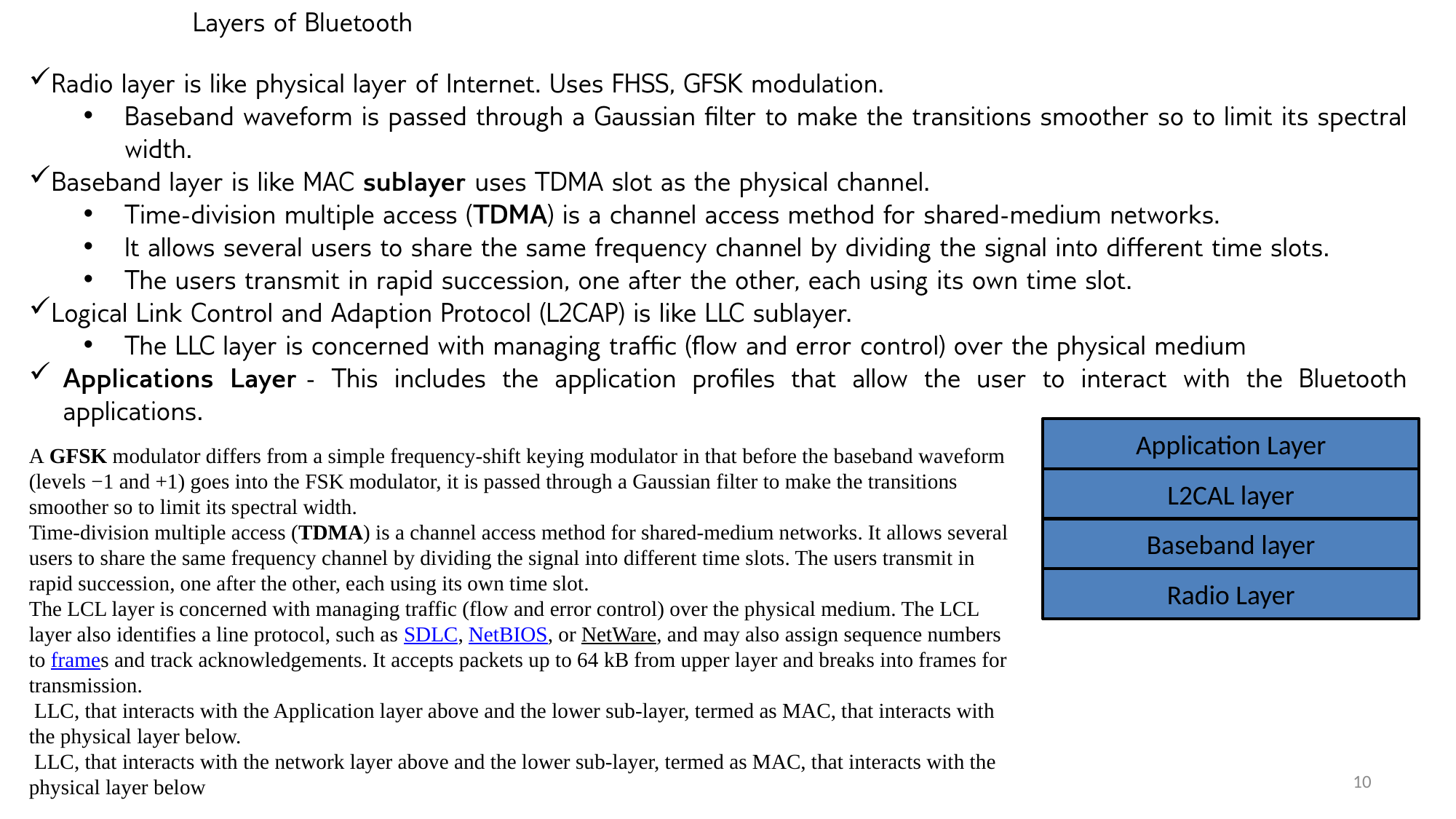

Layers of Bluetooth
Radio layer is like physical layer of Internet. Uses FHSS, GFSK modulation.
Baseband waveform is passed through a Gaussian filter to make the transitions smoother so to limit its spectral width.
Baseband layer is like MAC sublayer uses TDMA slot as the physical channel.
Time-division multiple access (TDMA) is a channel access method for shared-medium networks.
It allows several users to share the same frequency channel by dividing the signal into different time slots.
The users transmit in rapid succession, one after the other, each using its own time slot.
Logical Link Control and Adaption Protocol (L2CAP) is like LLC sublayer.
The LLC layer is concerned with managing traffic (flow and error control) over the physical medium
Applications Layer − This includes the application profiles that allow the user to interact with the Bluetooth applications.

Application Layer
L2CAL layer
Baseband layer
Radio Layer
A GFSK modulator differs from a simple frequency-shift keying modulator in that before the baseband waveform (levels −1 and +1) goes into the FSK modulator, it is passed through a Gaussian filter to make the transitions smoother so to limit its spectral width.
Time-division multiple access (TDMA) is a channel access method for shared-medium networks. It allows several users to share the same frequency channel by dividing the signal into different time slots. The users transmit in rapid succession, one after the other, each using its own time slot.
The LCL layer is concerned with managing traffic (flow and error control) over the physical medium. The LCL layer also identifies a line protocol, such as SDLC, NetBIOS, or NetWare, and may also assign sequence numbers to frames and track acknowledgements. It accepts packets up to 64 kB from upper layer and breaks into frames for transmission.
 LLC, that interacts with the Application layer above and the lower sub-layer, termed as MAC, that interacts with the physical layer below.
 LLC, that interacts with the network layer above and the lower sub-layer, termed as MAC, that interacts with the physical layer below
10